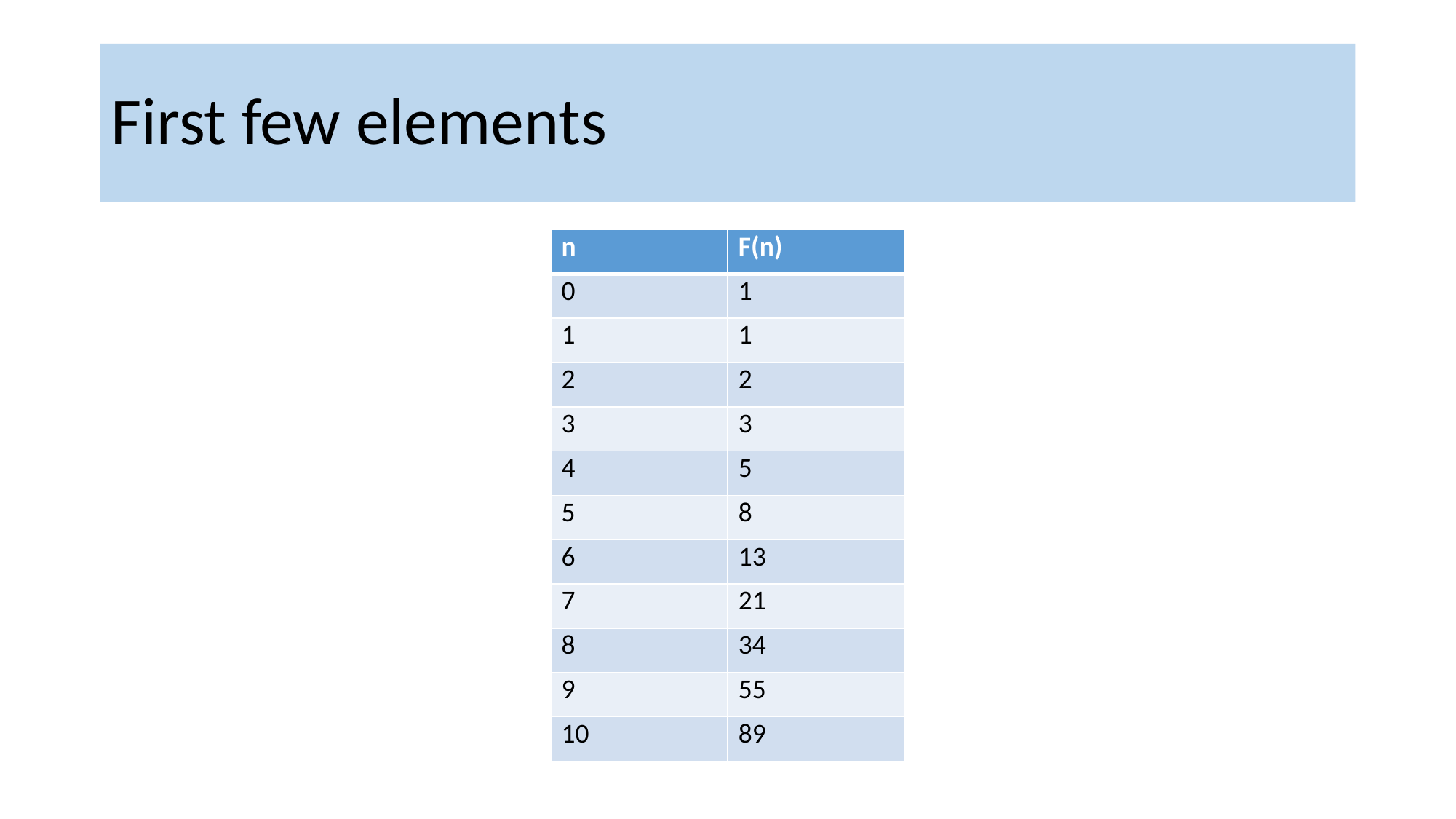

# First few elements
| n | F(n) |
| --- | --- |
| 0 | 1 |
| 1 | 1 |
| 2 | 2 |
| 3 | 3 |
| 4 | 5 |
| 5 | 8 |
| 6 | 13 |
| 7 | 21 |
| 8 | 34 |
| 9 | 55 |
| 10 | 89 |